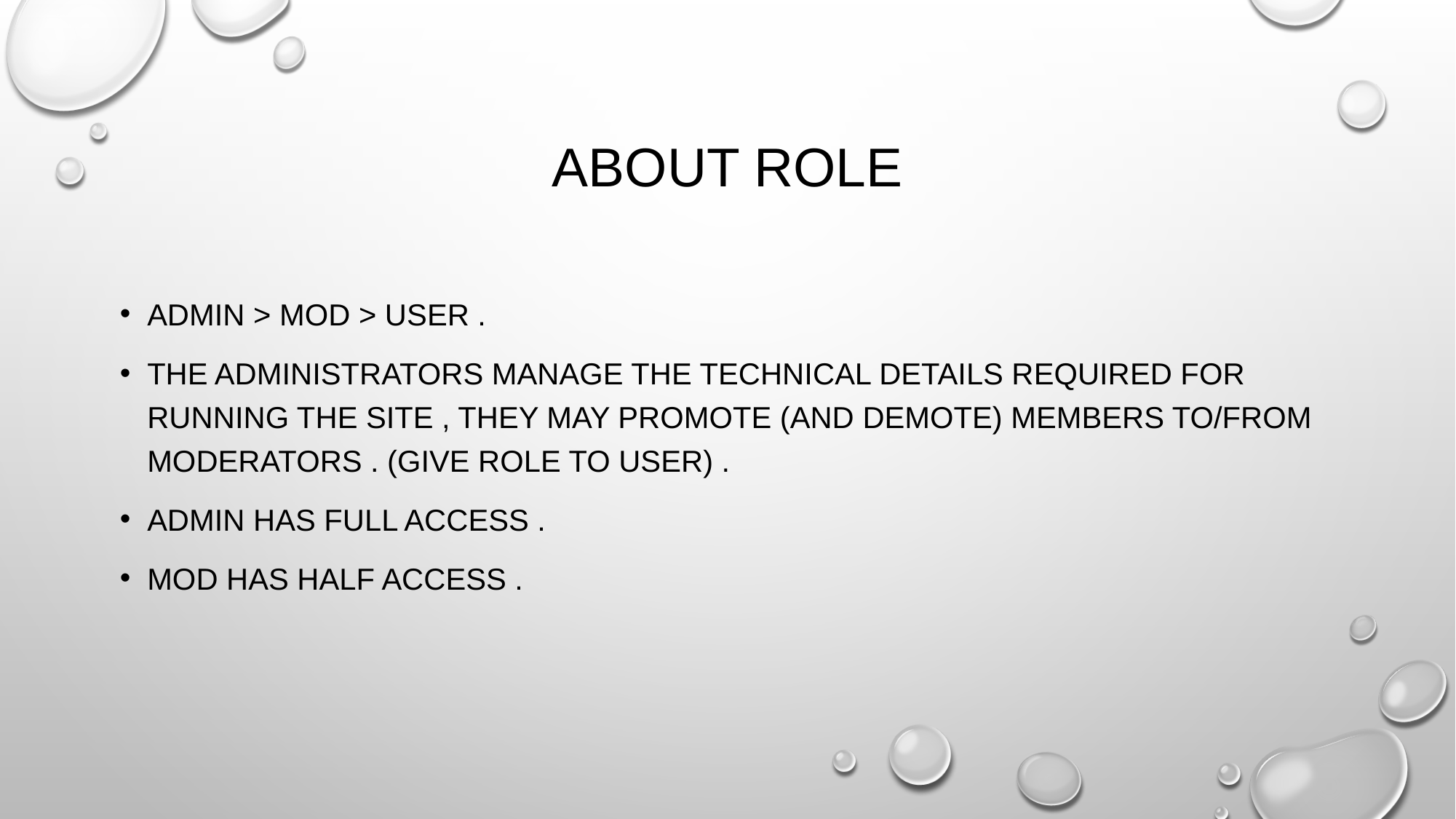

# About role
Admin > Mod > user .
The administrators manage the technical details required for running the site , they may promote (and demote) members to/from moderators . (give role to user) .
Admin has full access .
Mod has half access .